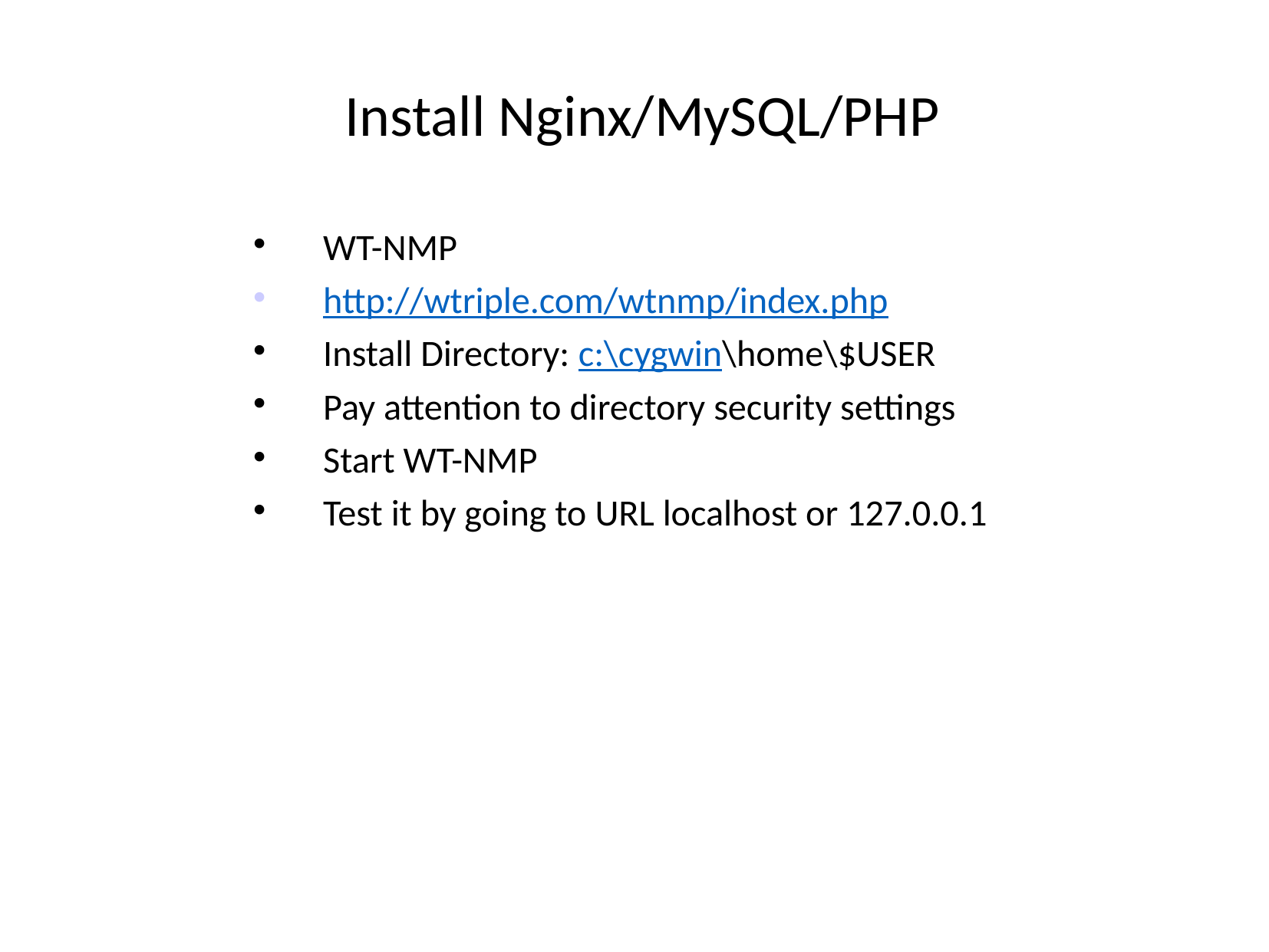

# Install Nginx/MySQL/PHP
WT-NMP
http://wtriple.com/wtnmp/index.php
Install Directory: c:\cygwin\home\$USER
Pay attention to directory security settings
Start WT-NMP
Test it by going to URL localhost or 127.0.0.1